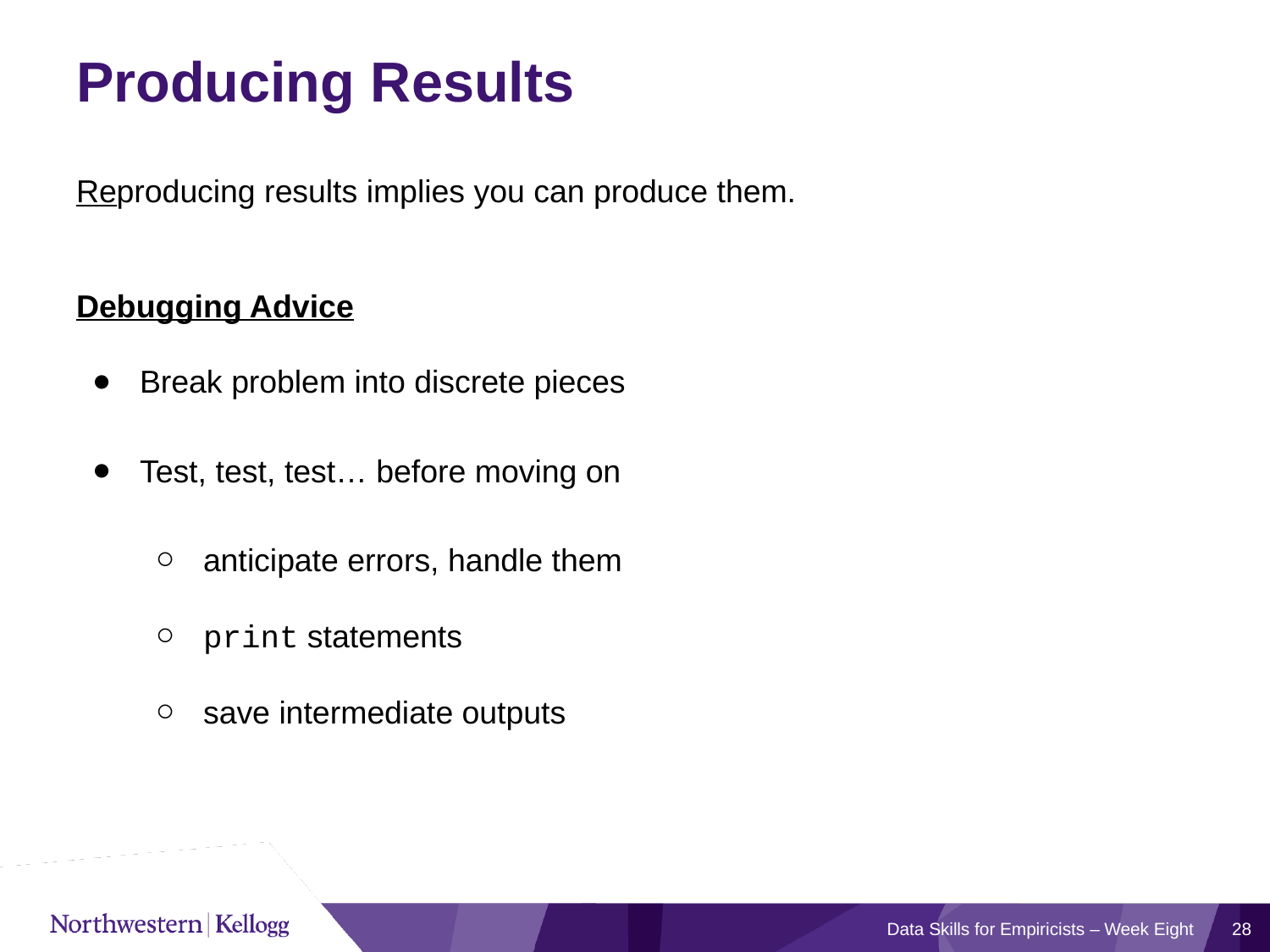

# Producing Results
Reproducing results implies you can produce them.

Debugging Advice

Break problem into discrete pieces

Test, test, test… before moving on

anticipate errors, handle them

print statements

save intermediate outputs
Data Skills for Empiricists – Week Eight
28